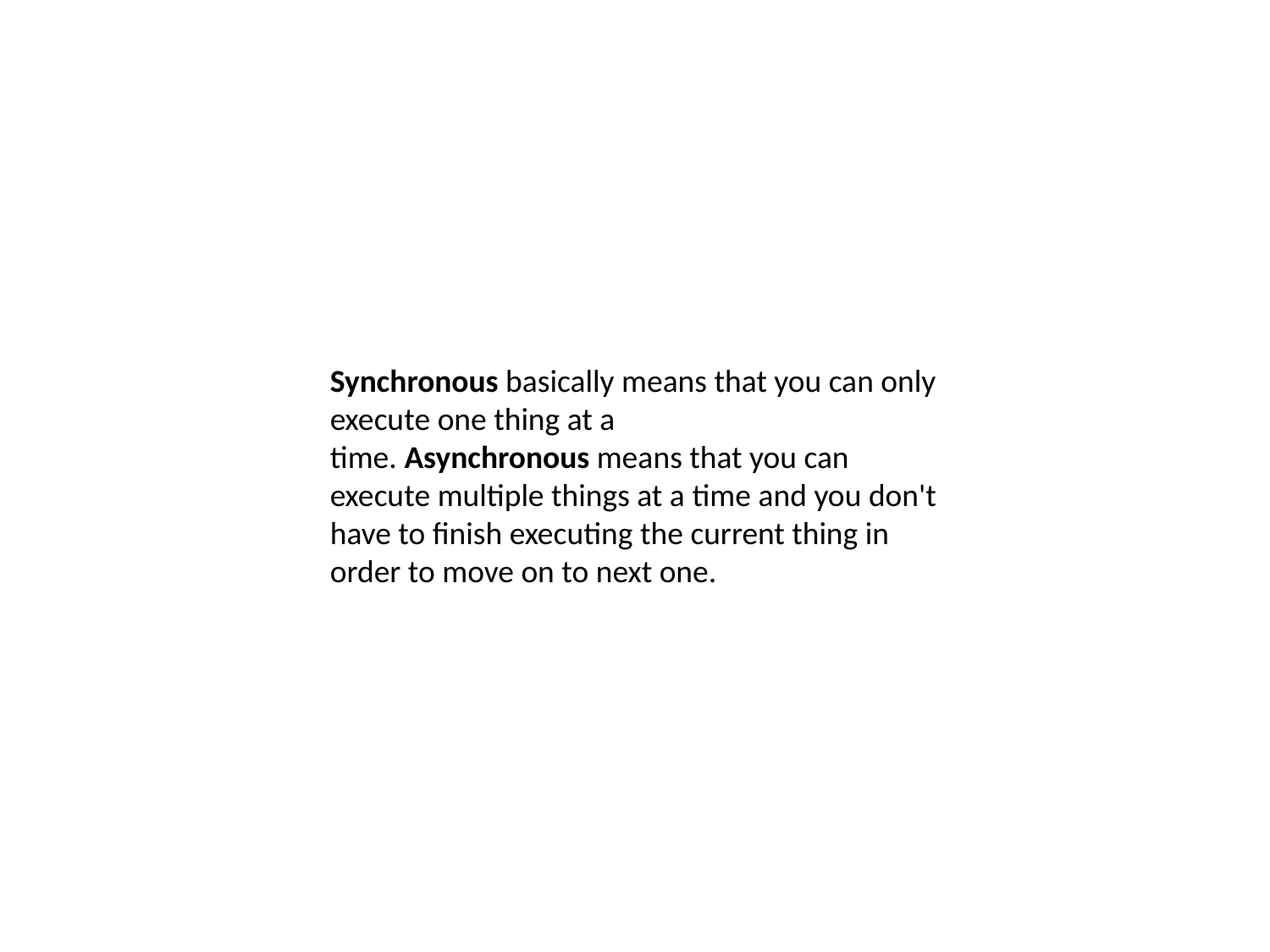

Synchronous basically means that you can only execute one thing at a time. Asynchronous means that you can execute multiple things at a time and you don't have to finish executing the current thing in order to move on to next one.